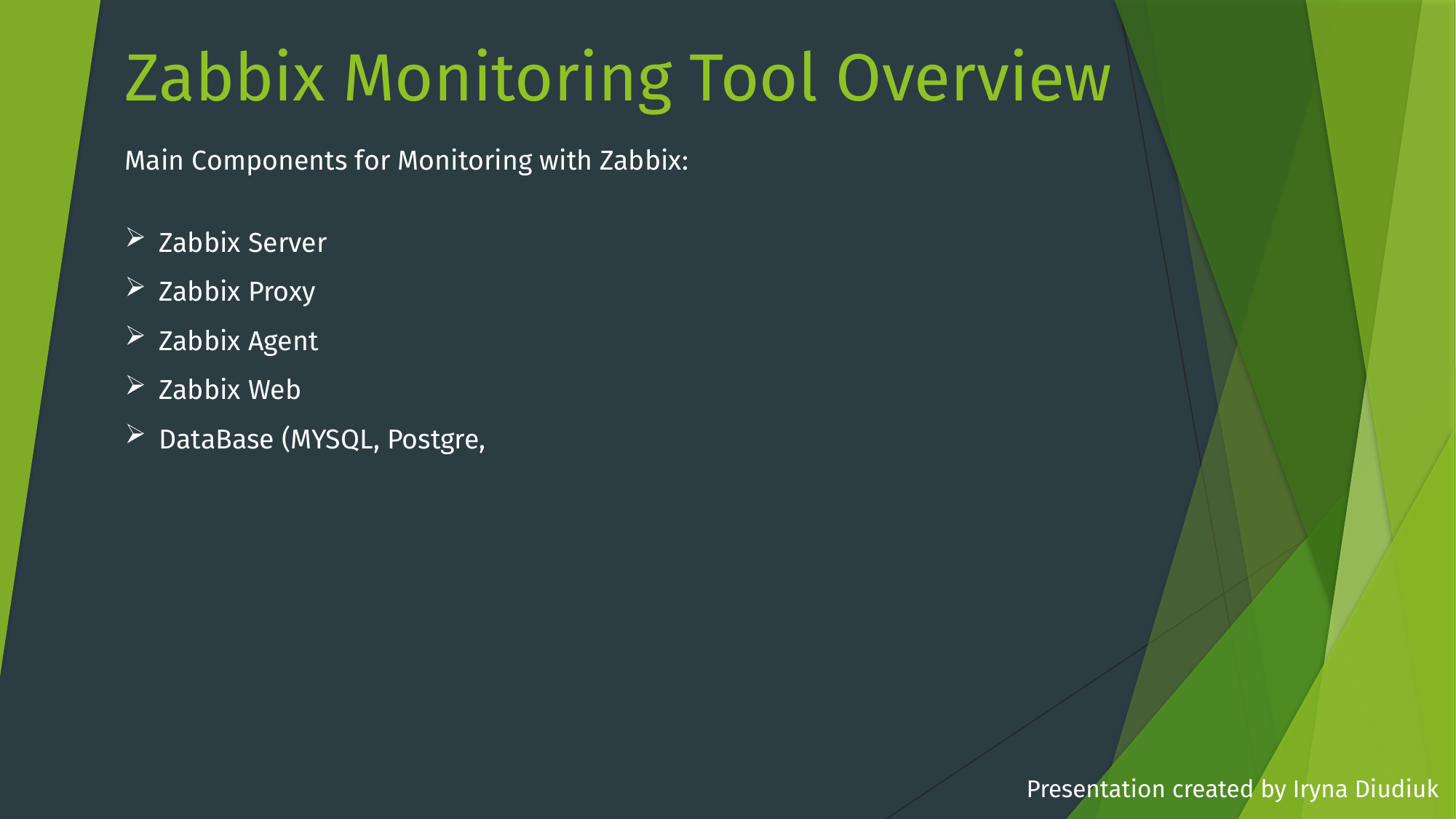

# Zabbix Monitoring Tool Overview
Main Components for Monitoring with Zabbix:

Zabbix Server
Zabbix Proxy
Zabbix Agent
Zabbix Web
DataBase (MYSQL, Postgre,

Presentation created by Iryna Diudiuk